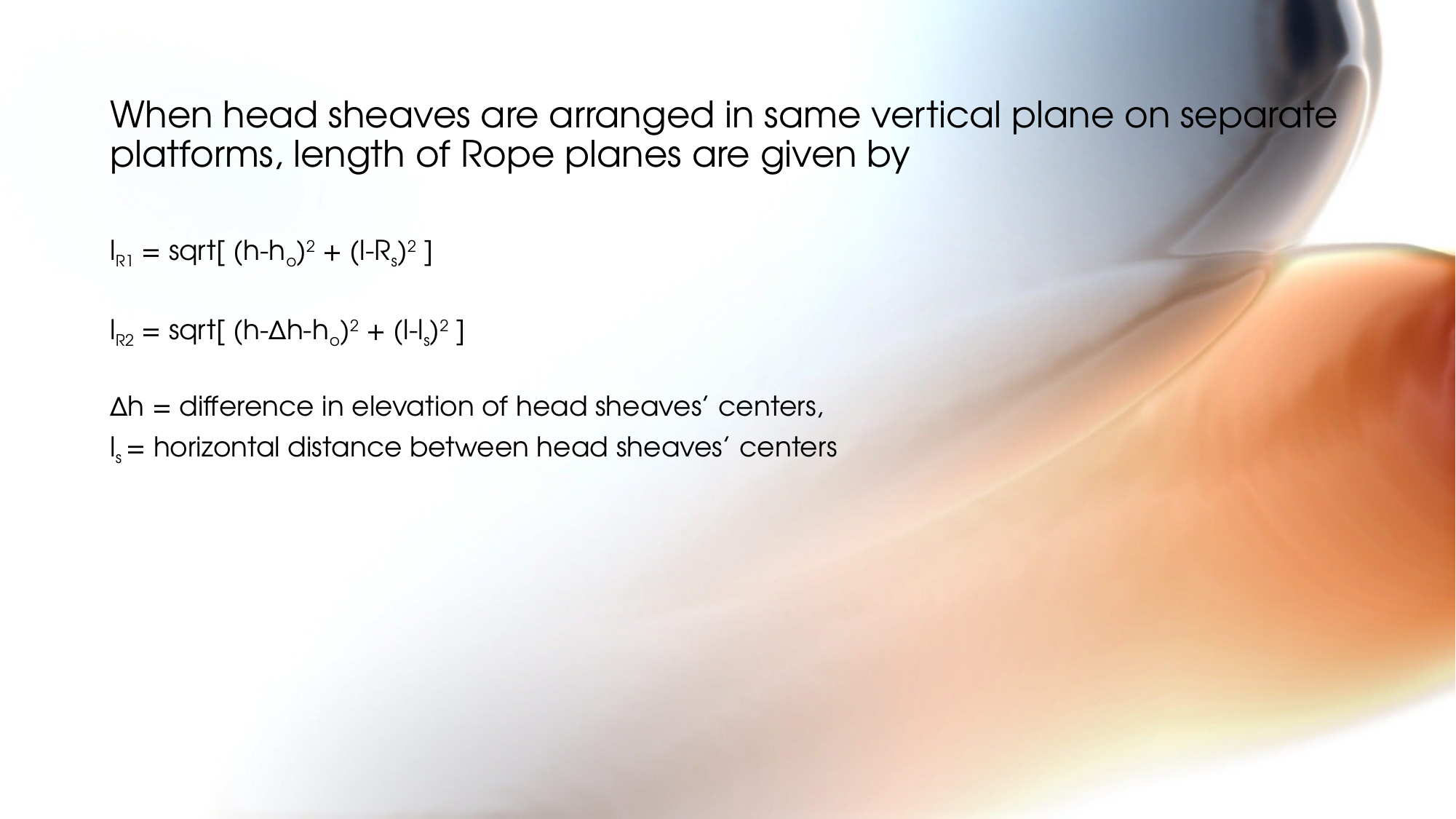

When head sheaves are arranged in same vertical plane on separate platforms, length of Rope planes are given by

lR1 = sqrt[ (h-ho)2 + (l-Rs)2 ]

lR2 = sqrt[ (h-∆h-ho)2 + (l-ls)2 ]

∆h = difference in elevation of head sheaves’ centers,
ls = horizontal distance between head sheaves’ centers